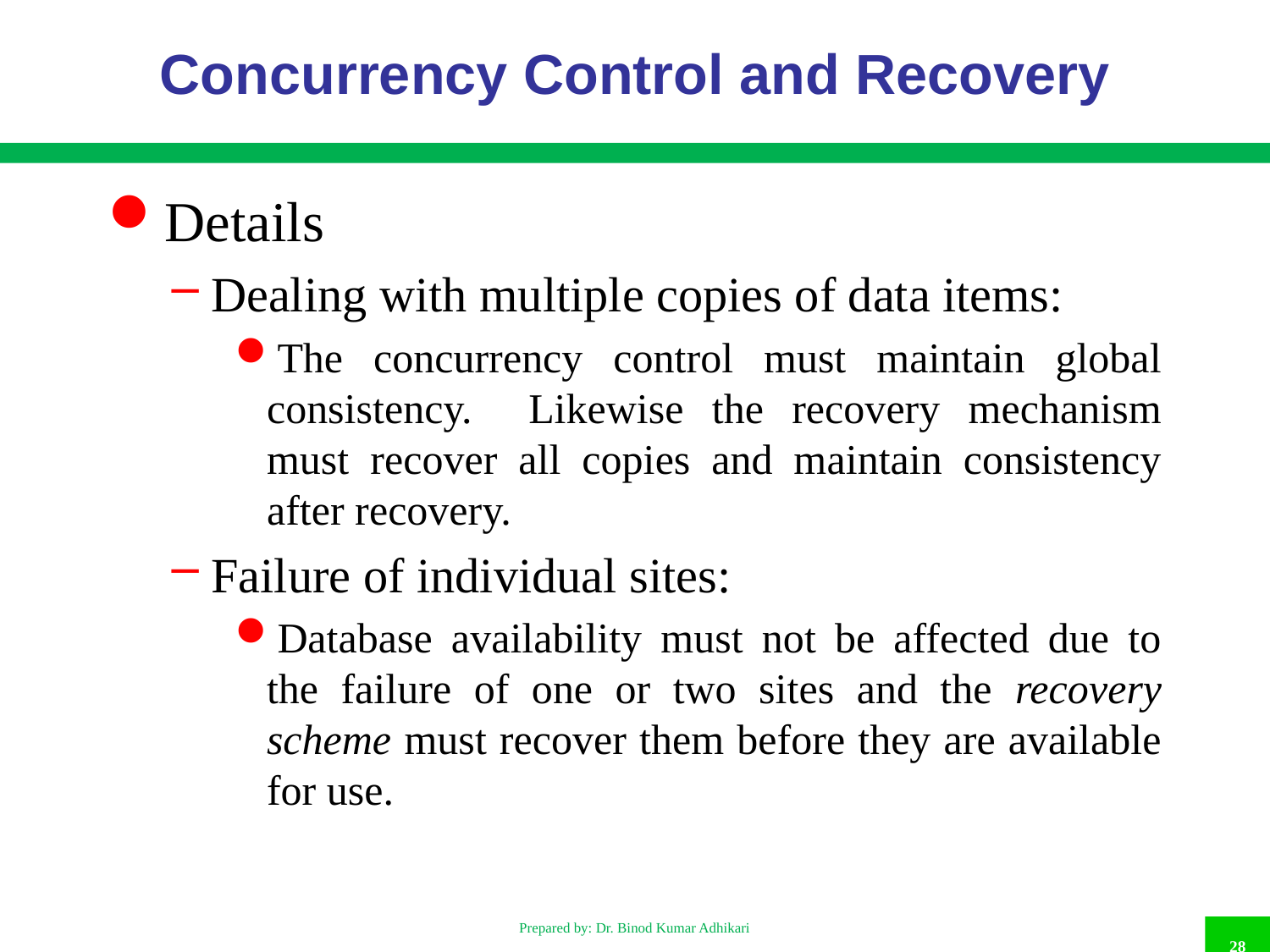

# Concurrency Control and Recovery
Details
Dealing with multiple copies of data items:
The concurrency control must maintain global consistency.  Likewise the recovery mechanism must recover all copies and maintain consistency after recovery.
Failure of individual sites:
Database availability must not be affected due to the failure of one or two sites and the recovery scheme must recover them before they are available for use.
Prepared by: Dr. Binod Kumar Adhikari
28